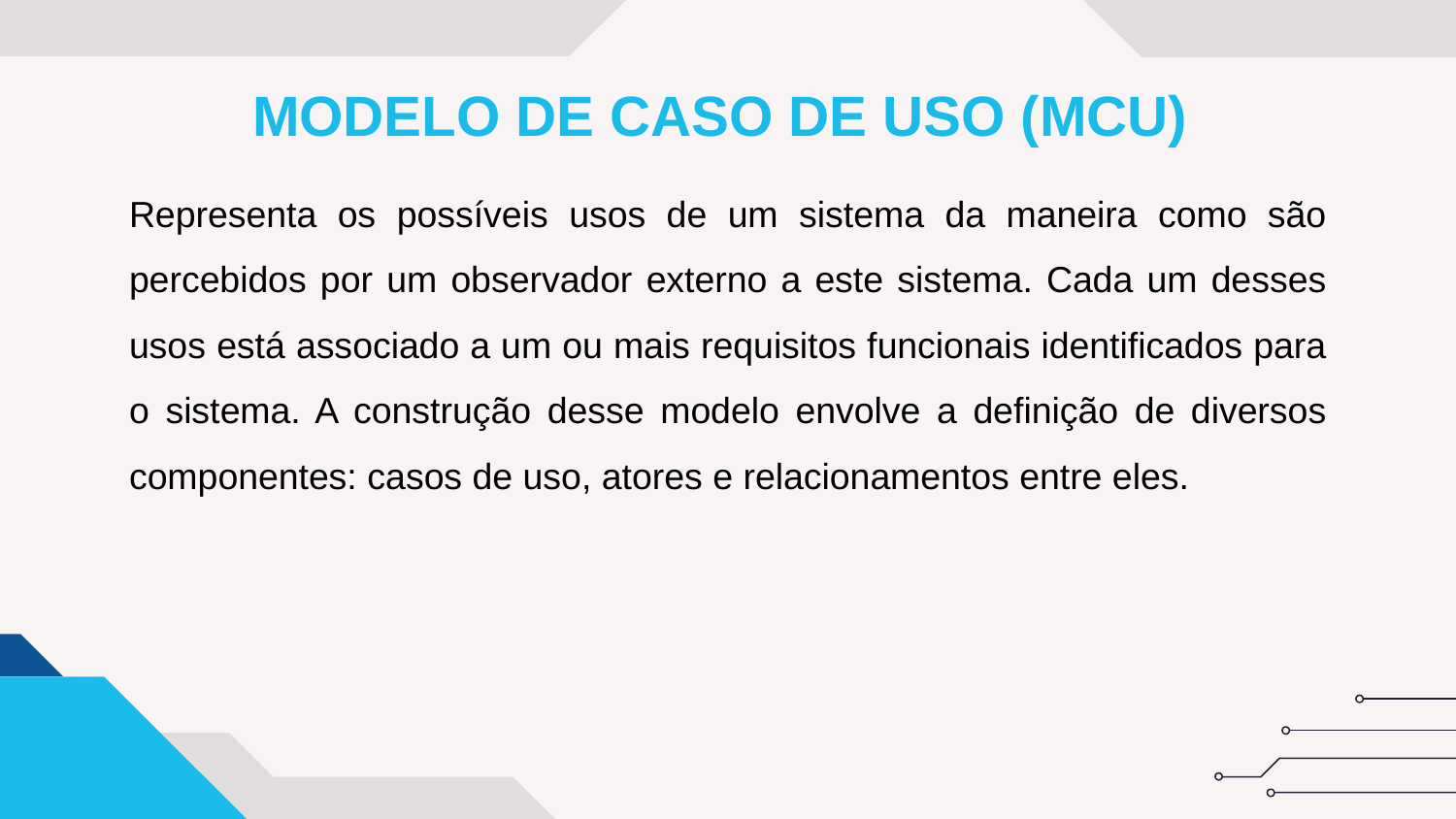

# MODELO DE CASO DE USO (MCU)
Representa os possíveis usos de um sistema da maneira como são percebidos por um observador externo a este sistema. Cada um desses usos está associado a um ou mais requisitos funcionais identificados para o sistema. A construção desse modelo envolve a definição de diversos componentes: casos de uso, atores e relacionamentos entre eles.

28